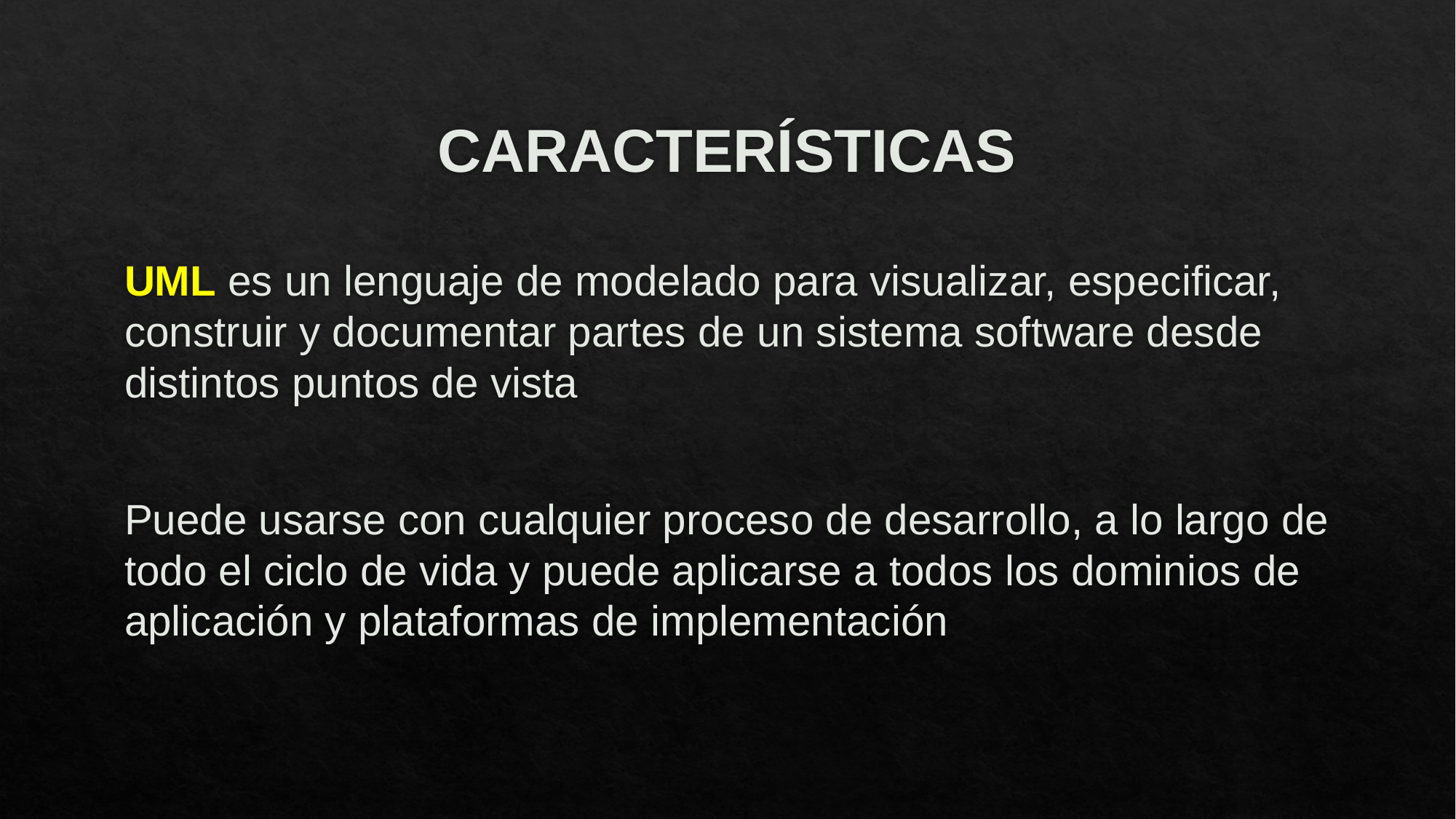

# CARACTERÍSTICAS
UML es un lenguaje de modelado para visualizar, especificar, construir y documentar partes de un sistema software desde distintos puntos de vista

Puede usarse con cualquier proceso de desarrollo, a lo largo de todo el ciclo de vida y puede aplicarse a todos los dominios de aplicación y plataformas de implementación